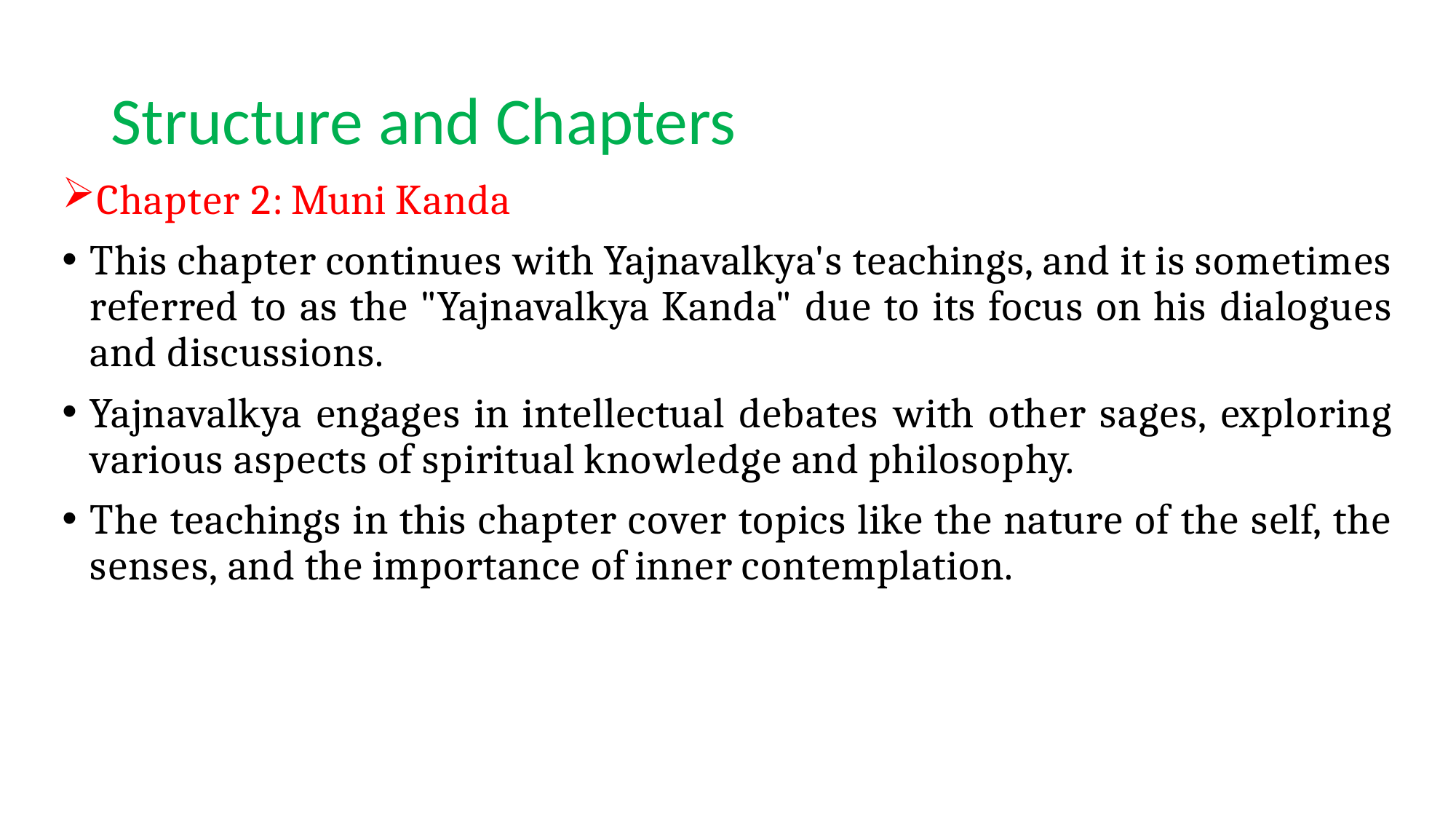

# Structure and Chapters
Chapter 2: Muni Kanda
This chapter continues with Yajnavalkya's teachings, and it is sometimes referred to as the "Yajnavalkya Kanda" due to its focus on his dialogues and discussions.
Yajnavalkya engages in intellectual debates with other sages, exploring various aspects of spiritual knowledge and philosophy.
The teachings in this chapter cover topics like the nature of the self, the senses, and the importance of inner contemplation.